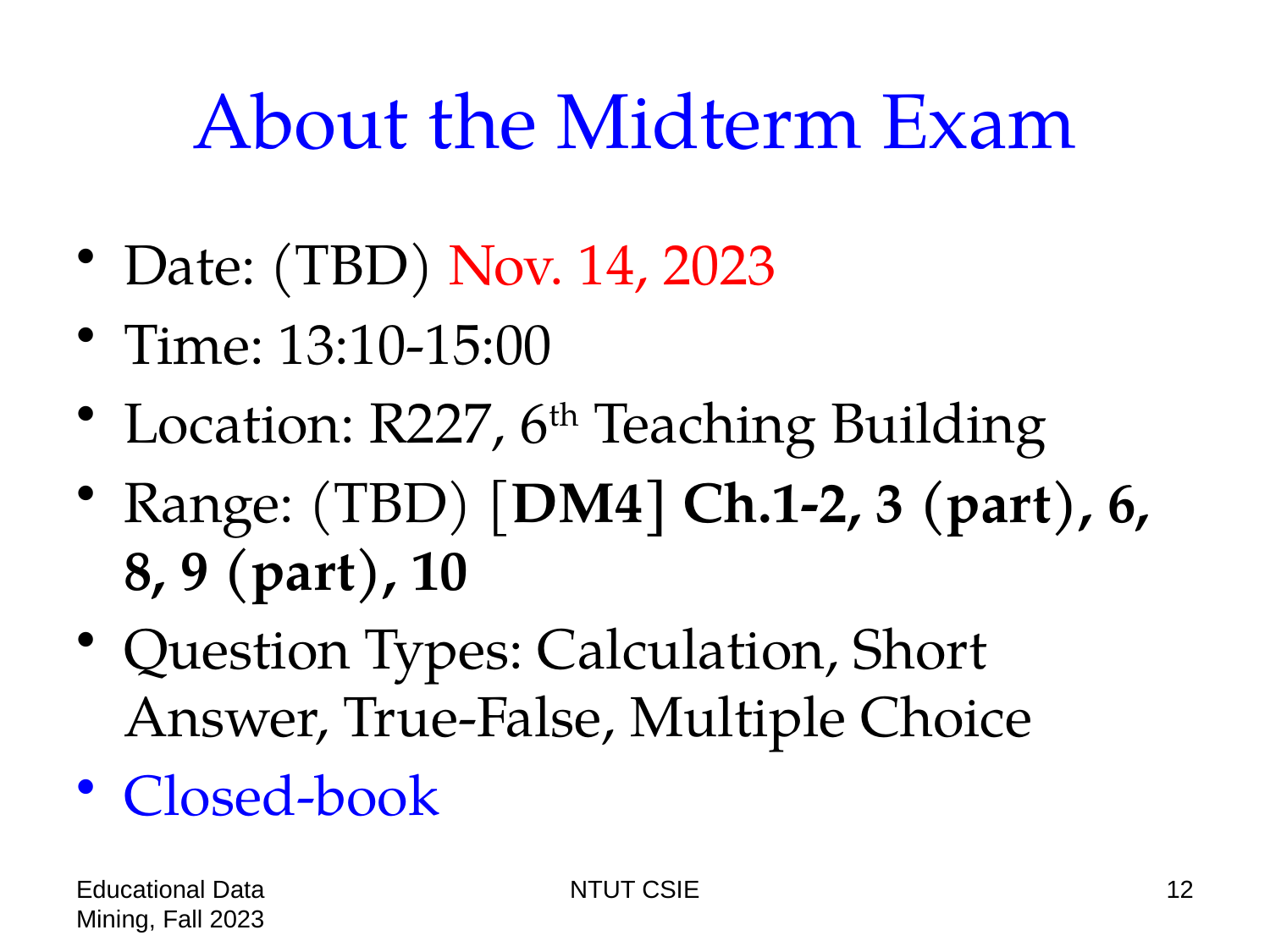

# About the Midterm Exam
Date: (TBD) Nov. 14, 2023
Time: 13:10-15:00
Location: R227, 6th Teaching Building
Range: (TBD) [DM4] Ch.1-2, 3 (part), 6, 8, 9 (part), 10
Question Types: Calculation, Short Answer, True-False, Multiple Choice
Closed-book
Educational Data Mining, Fall 2023
NTUT CSIE
12